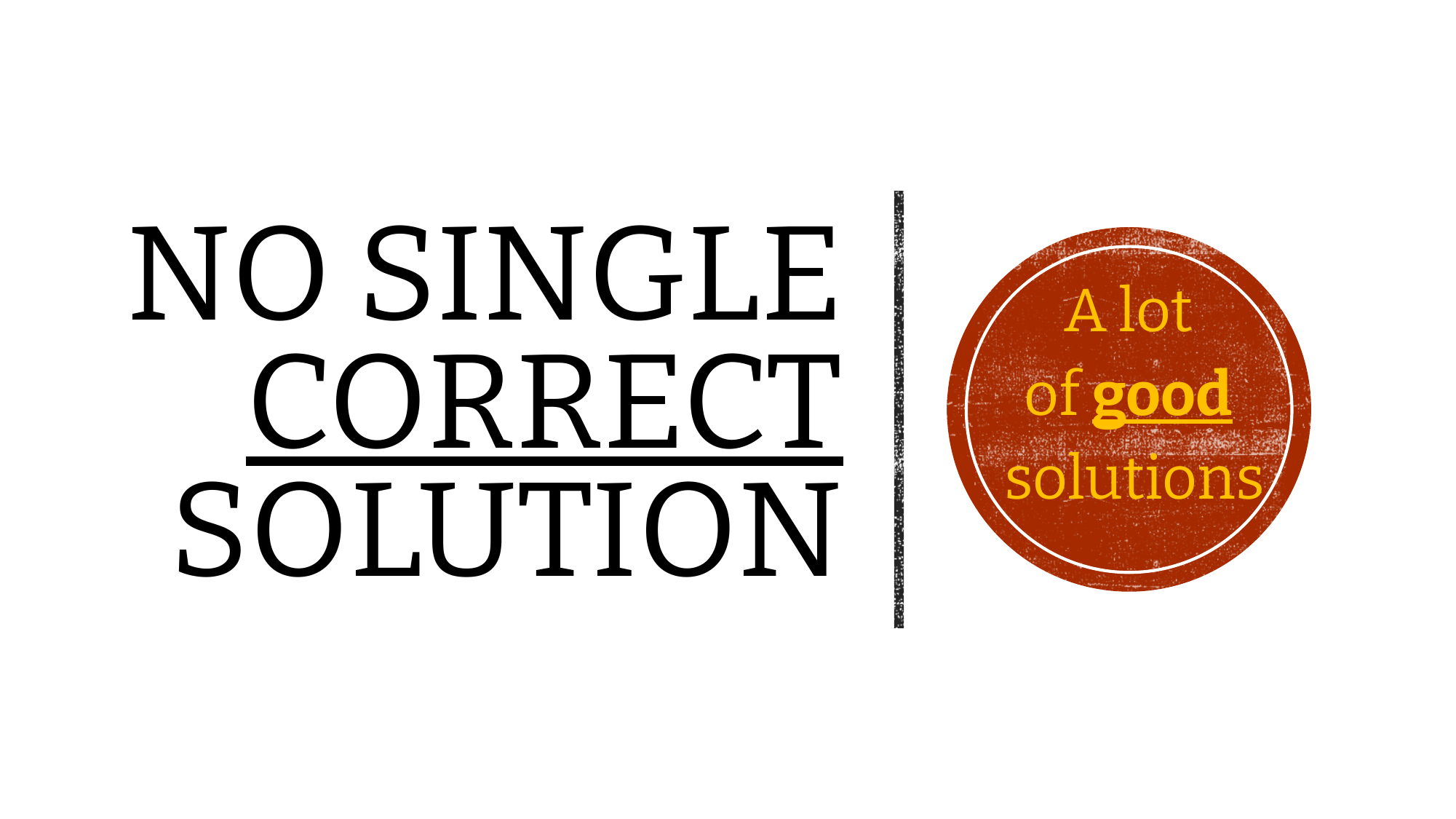

# No single correct solution

A lot
of good
solutions